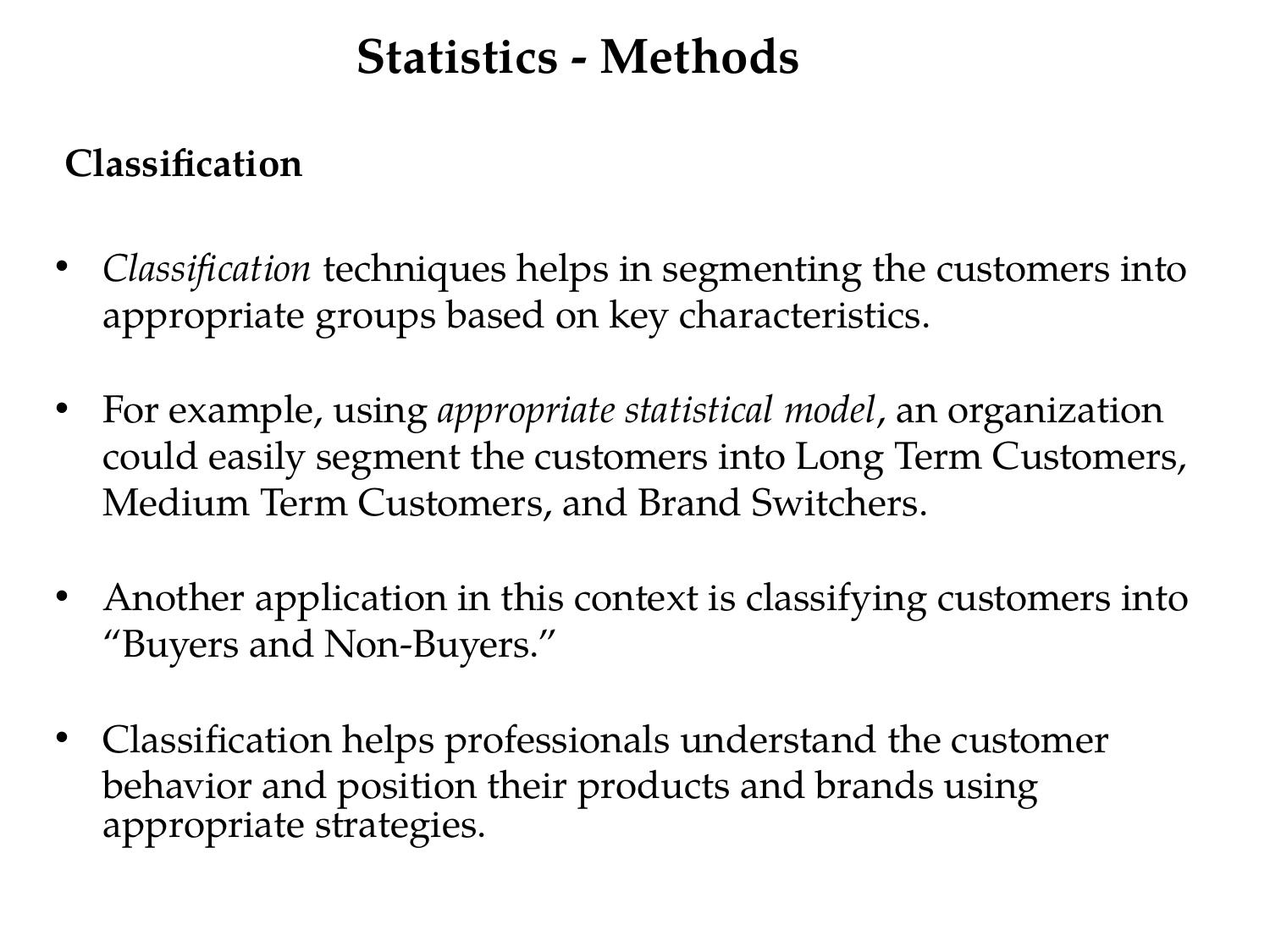

Statistics - Methods
Classification

Classification techniques helps in segmenting the customers into
appropriate groups based on key characteristics.

For example, using appropriate statistical model, an organization could easily segment the customers into Long Term Customers, Medium Term Customers, and Brand Switchers.

Another application in this context is classifying customers into “Buyers and Non-Buyers.”

Classification helps professionals understand the customer
behavior and position their products and brands using
appropriate strategies.